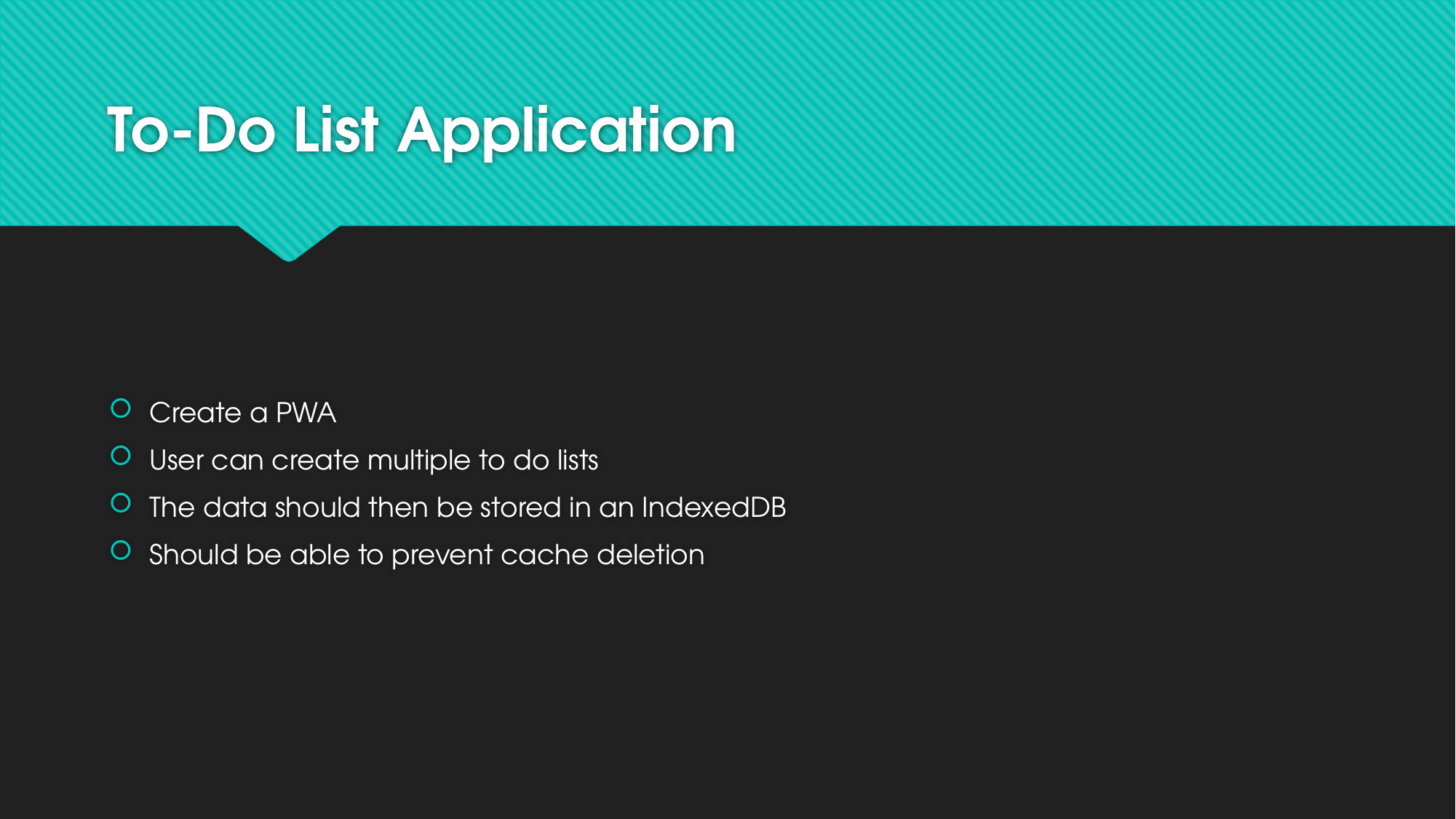

# To-Do List Application
Create a PWA
User can create multiple to do lists
The data should then be stored in an IndexedDB
Should be able to prevent cache deletion